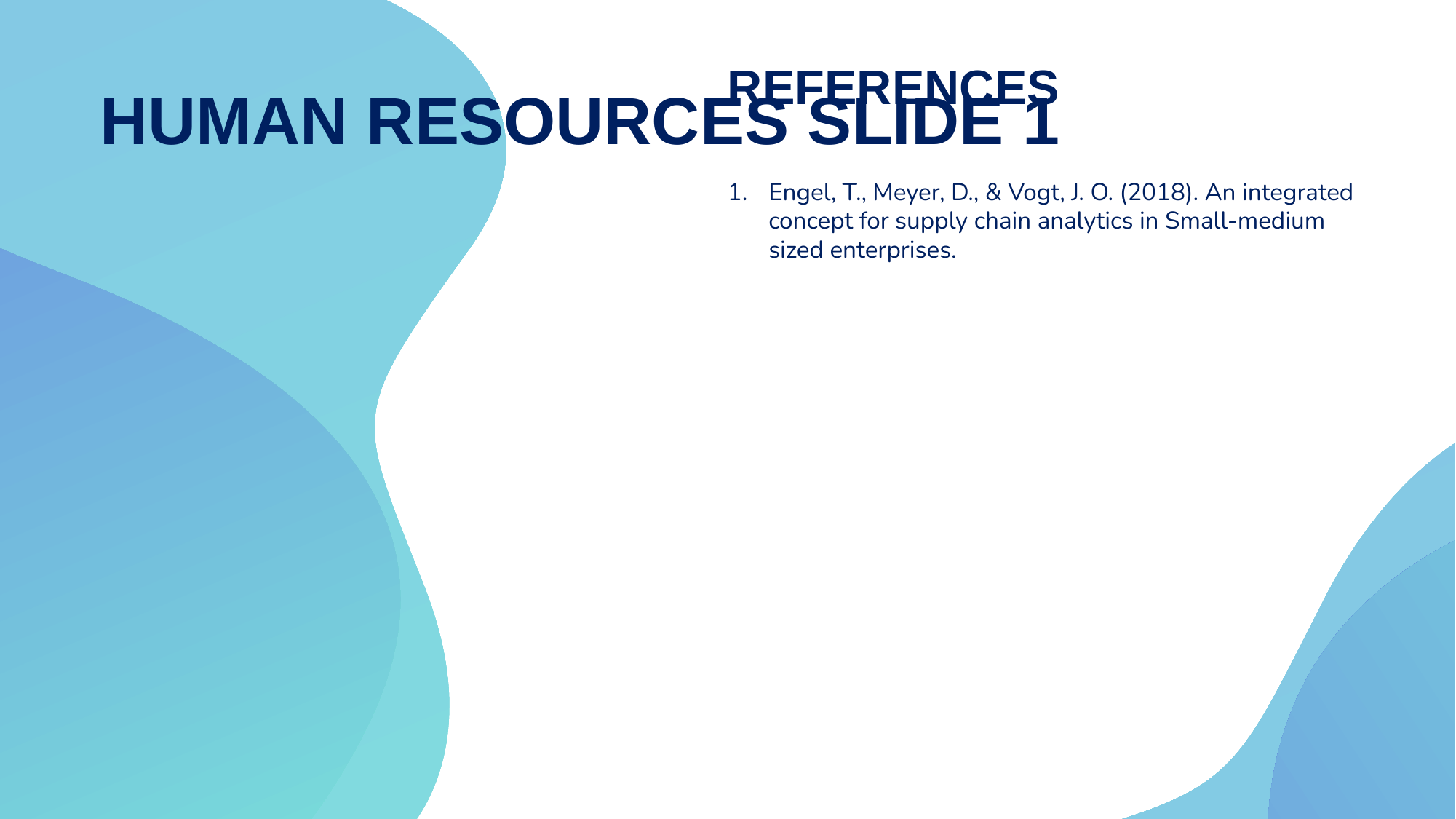

# Human resources slide 1
REFERENCES
Engel, T., Meyer, D., & Vogt, J. O. (2018). An integrated concept for supply chain analytics in Small-medium sized enterprises.